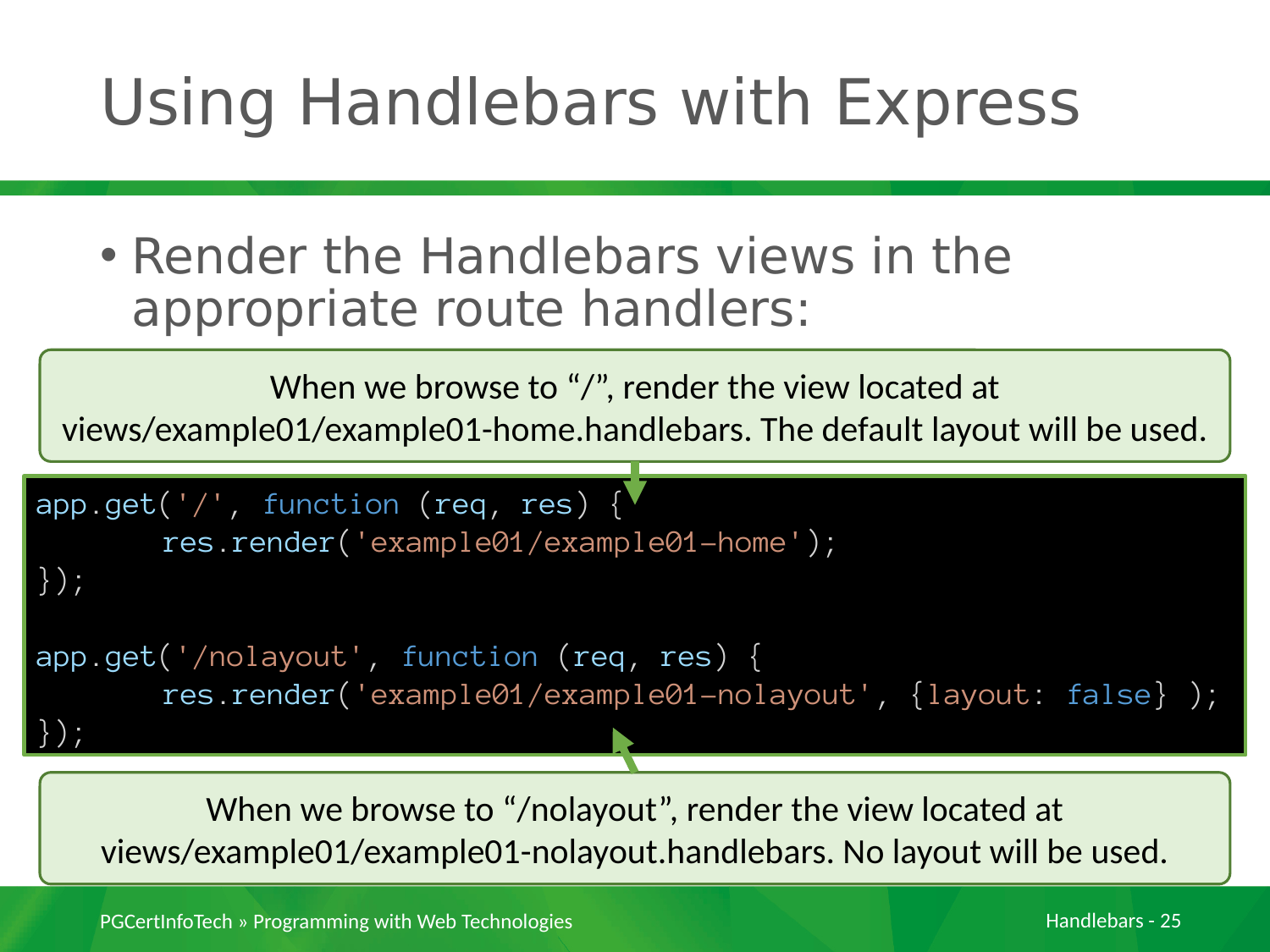

# Using Handlebars with Express
Render the Handlebars views in the appropriate route handlers:

When we browse to “/”, render the view located at views/example01/example01-home.handlebars. The default layout will be used.
app.get('/', function (req, res) {
	res.render('example01/example01-home');
});

app.get('/nolayout', function (req, res) {
	res.render('example01/example01-nolayout', {layout: false} );
});
When we browse to “/nolayout”, render the view located at views/example01/example01-nolayout.handlebars. No layout will be used.
PGCertInfoTech » Programming with Web Technologies